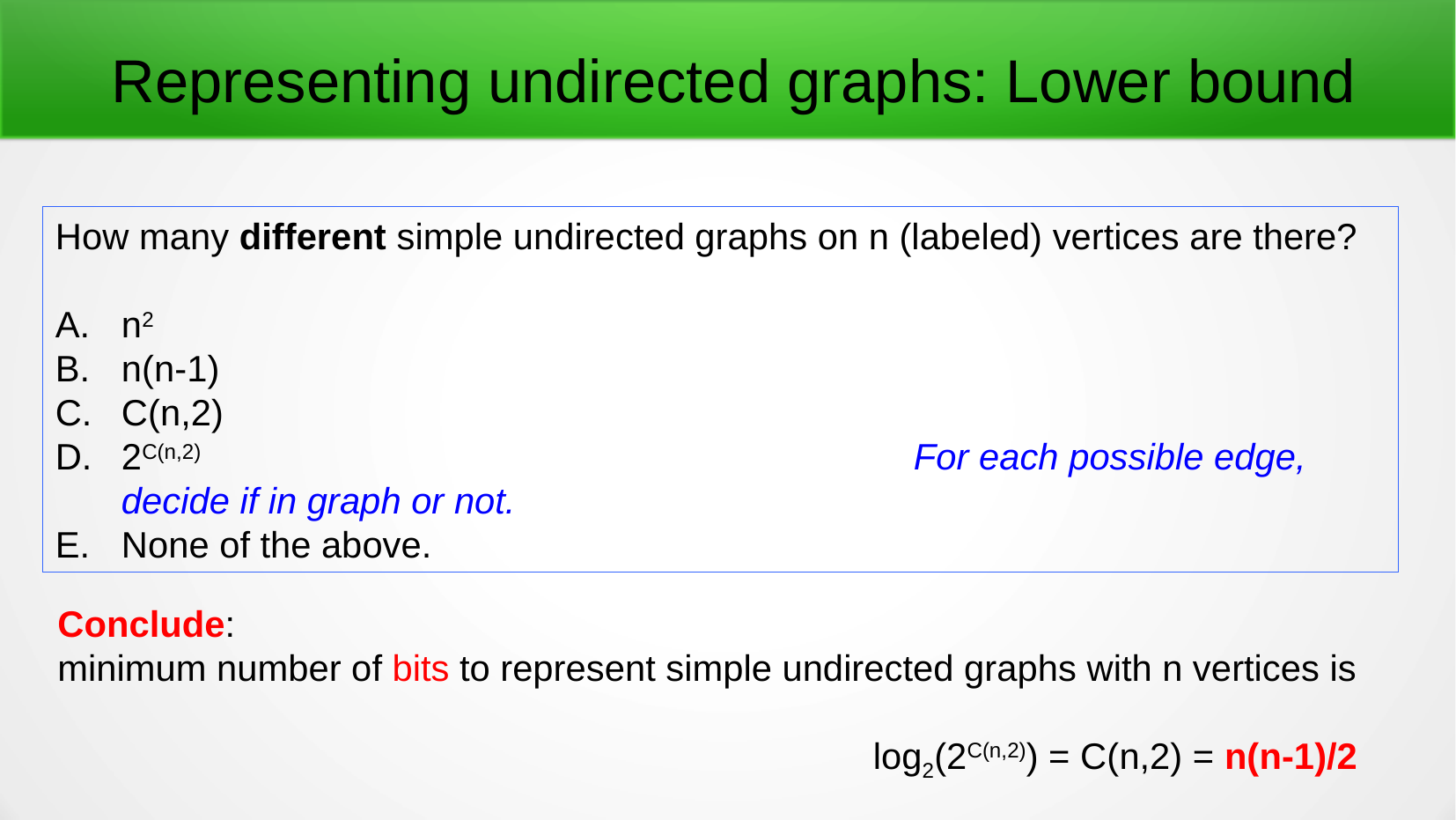

Representing undirected graphs: Lower bound
How many different simple undirected graphs on n (labeled) vertices are there?

n2
n(n-1)
C(n,2)
2C(n,2)						For each possible edge, decide if in graph or not.
None of the above.
Conclude:
minimum number of bits to represent simple undirected graphs with n vertices is

						log2(2C(n,2)) = C(n,2) = n(n-1)/2